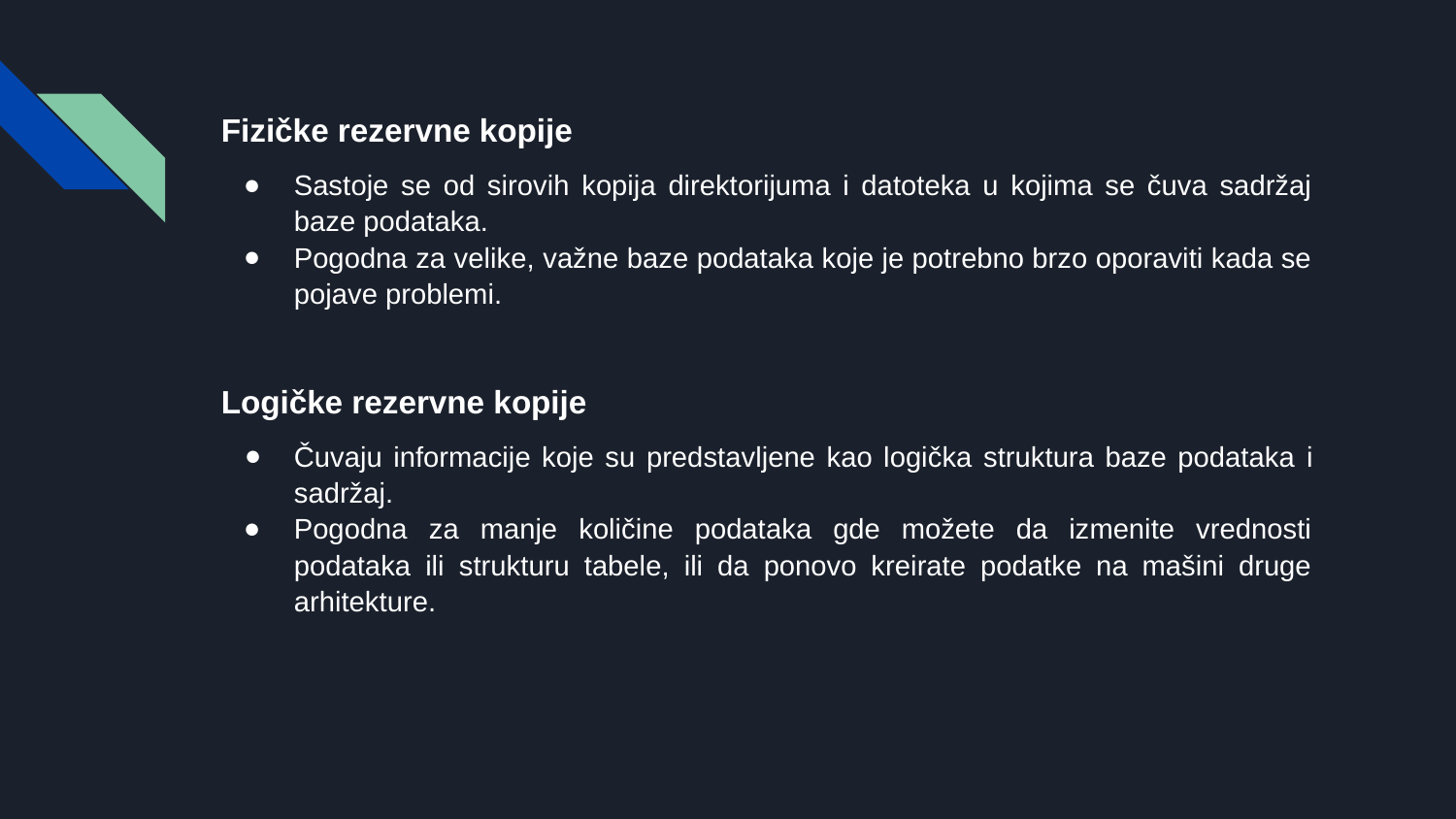

Fizičke rezervne kopije
Sastoje se od sirovih kopija direktorijuma i datoteka u kojima se čuva sadržaj baze podataka.
Pogodna za velike, važne baze podataka koje je potrebno brzo oporaviti kada se pojave problemi.

Logičke rezervne kopije
Čuvaju informacije koje su predstavljene kao logička struktura baze podataka i sadržaj.
Pogodna za manje količine podataka gde možete da izmenite vrednosti podataka ili strukturu tabele, ili da ponovo kreirate podatke na mašini druge arhitekture.